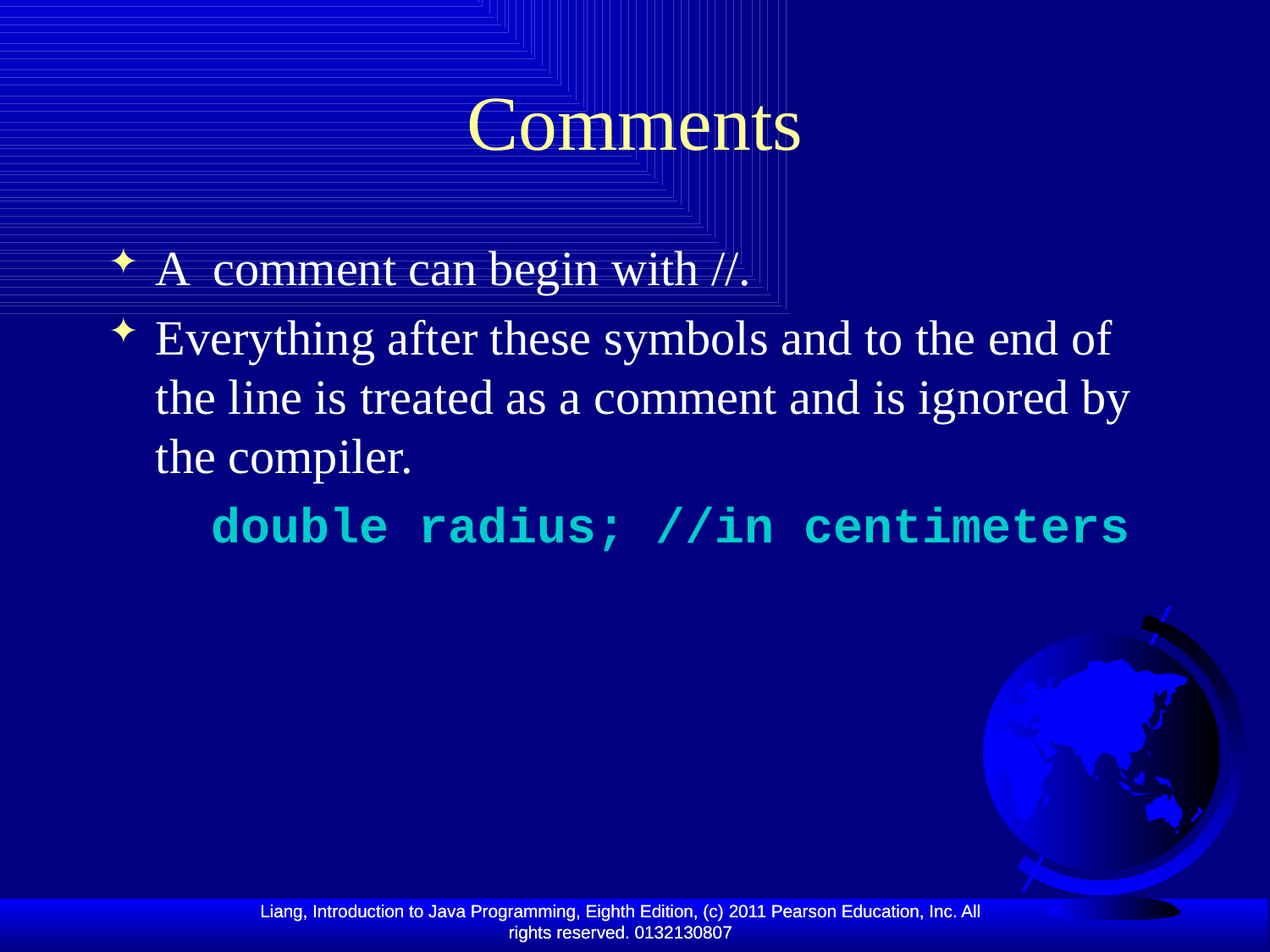

# Comments
A  comment can begin with //.
Everything after these symbols and to the end of the line is treated as a comment and is ignored by the compiler.
	double radius; //in centimeters